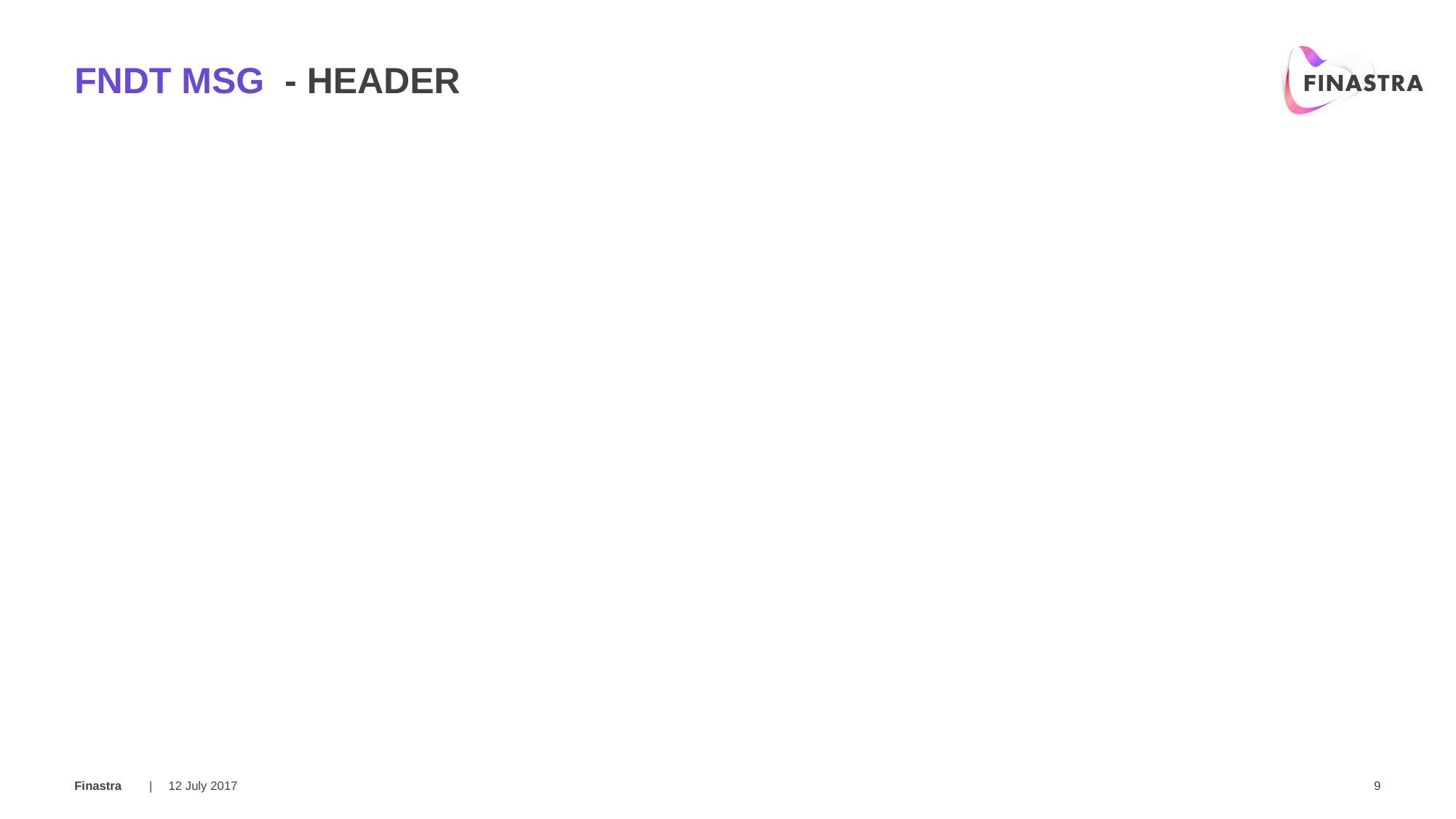

# Fndt Msg  - header

12 July 2017
9